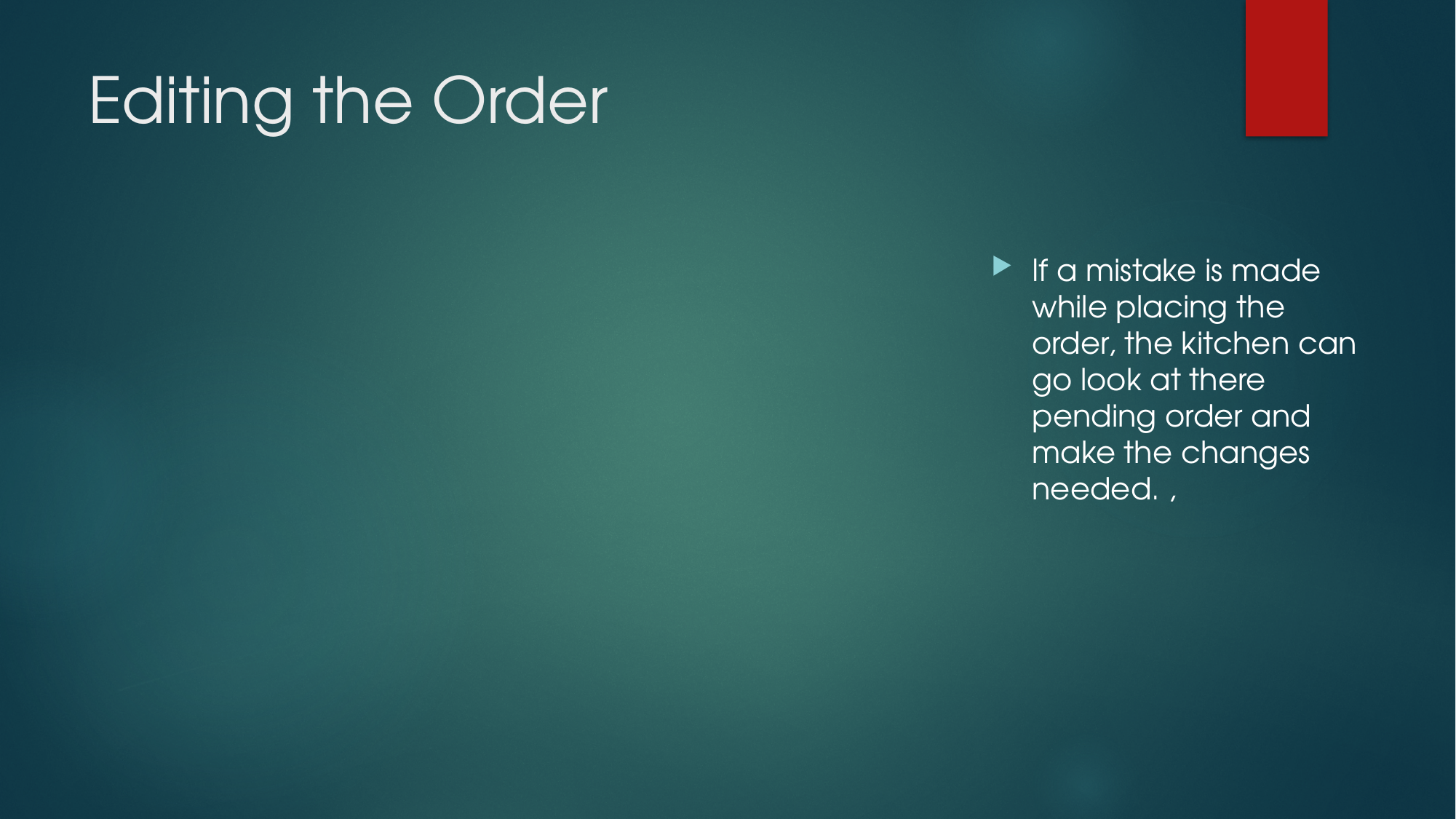

# Editing the Order
If a mistake is made while placing the order, the kitchen can go look at there pending order and make the changes needed. ,